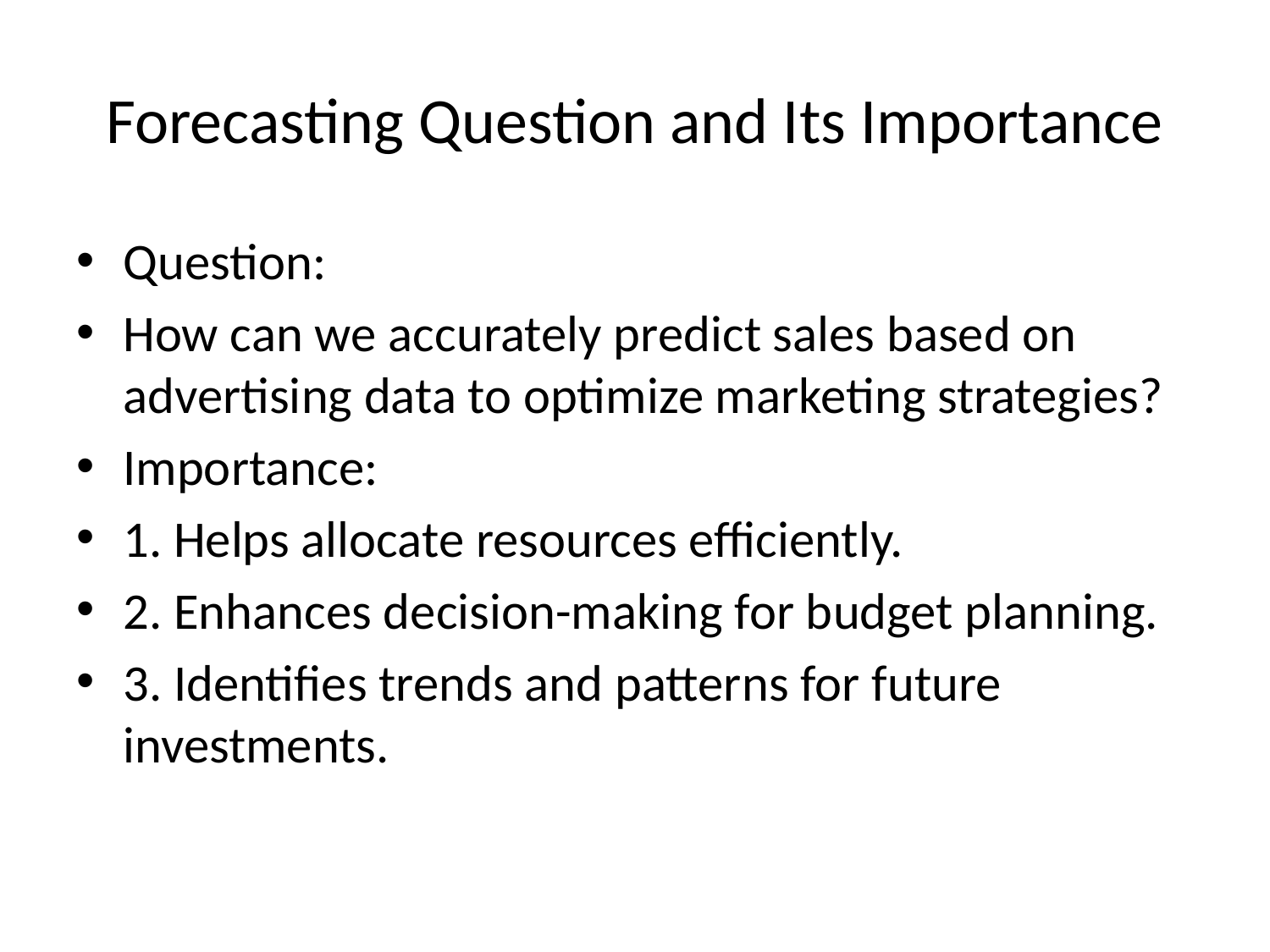

# Forecasting Question and Its Importance
Question:
How can we accurately predict sales based on advertising data to optimize marketing strategies?
Importance:
1. Helps allocate resources efficiently.
2. Enhances decision-making for budget planning.
3. Identifies trends and patterns for future investments.